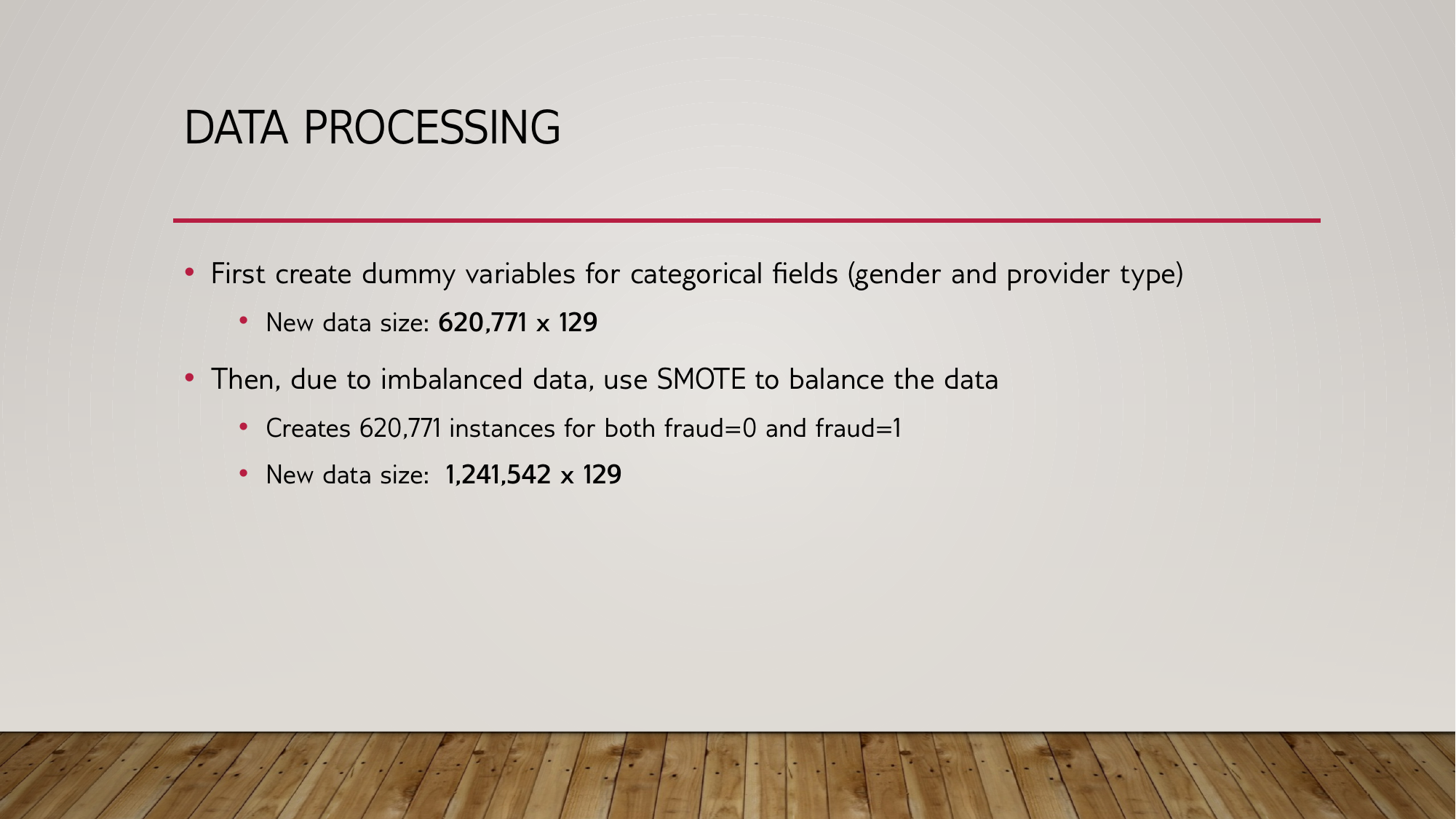

# Data processing
First create dummy variables for categorical fields (gender and provider type)
New data size: 620,771 x 129
Then, due to imbalanced data, use SMOTE to balance the data
Creates 620,771 instances for both fraud=0 and fraud=1
New data size:  1,241,542 x 129